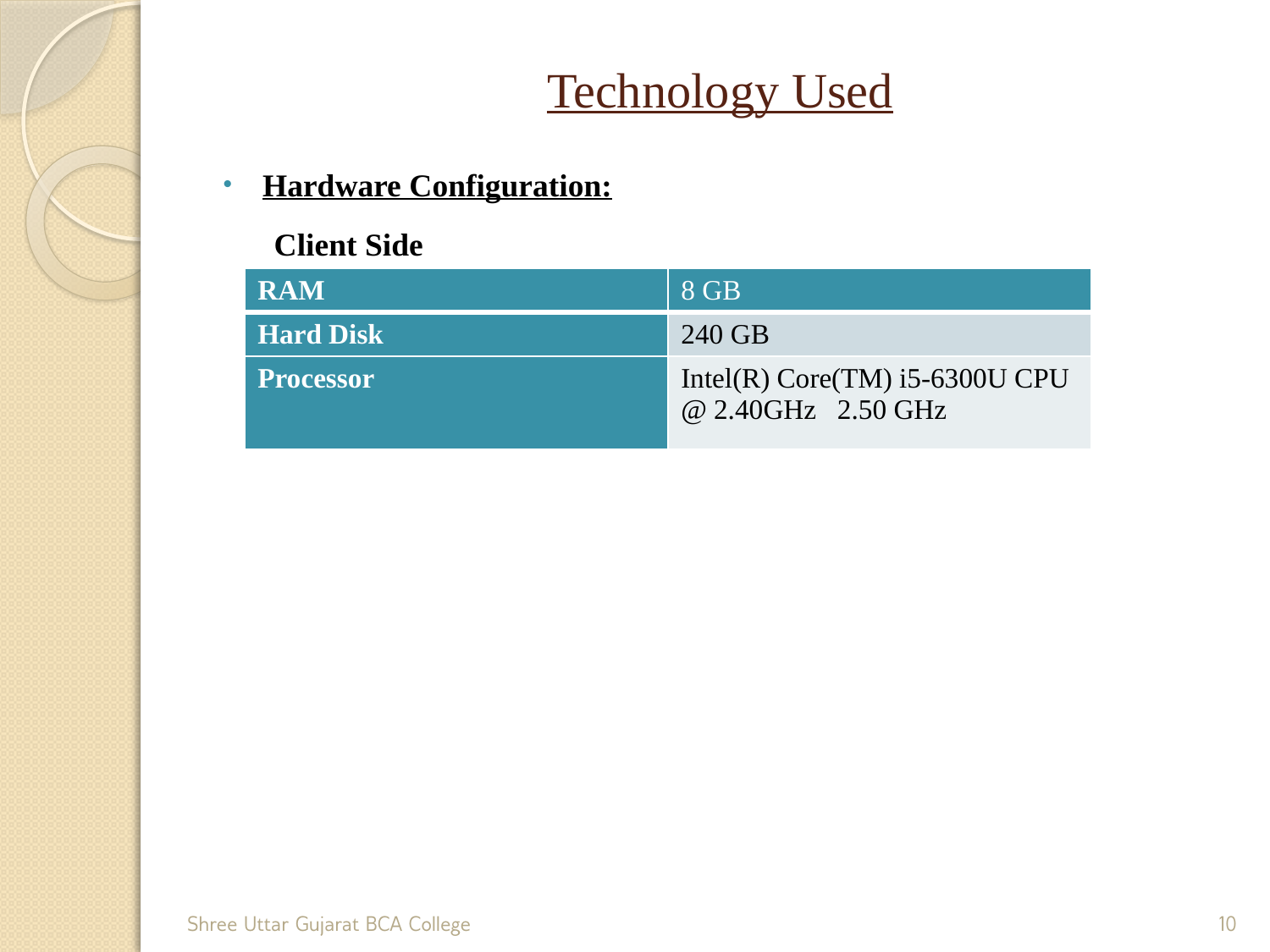

# Technology Used
Hardware Configuration:
    Client Side

| RAM | 8 GB |
| --- | --- |
| Hard Disk | 240 GB |
| Processor | Intel(R) Core(TM) i5-6300U CPU @ 2.40GHz 2.50 GHz |
Shree Uttar Gujarat BCA College
10